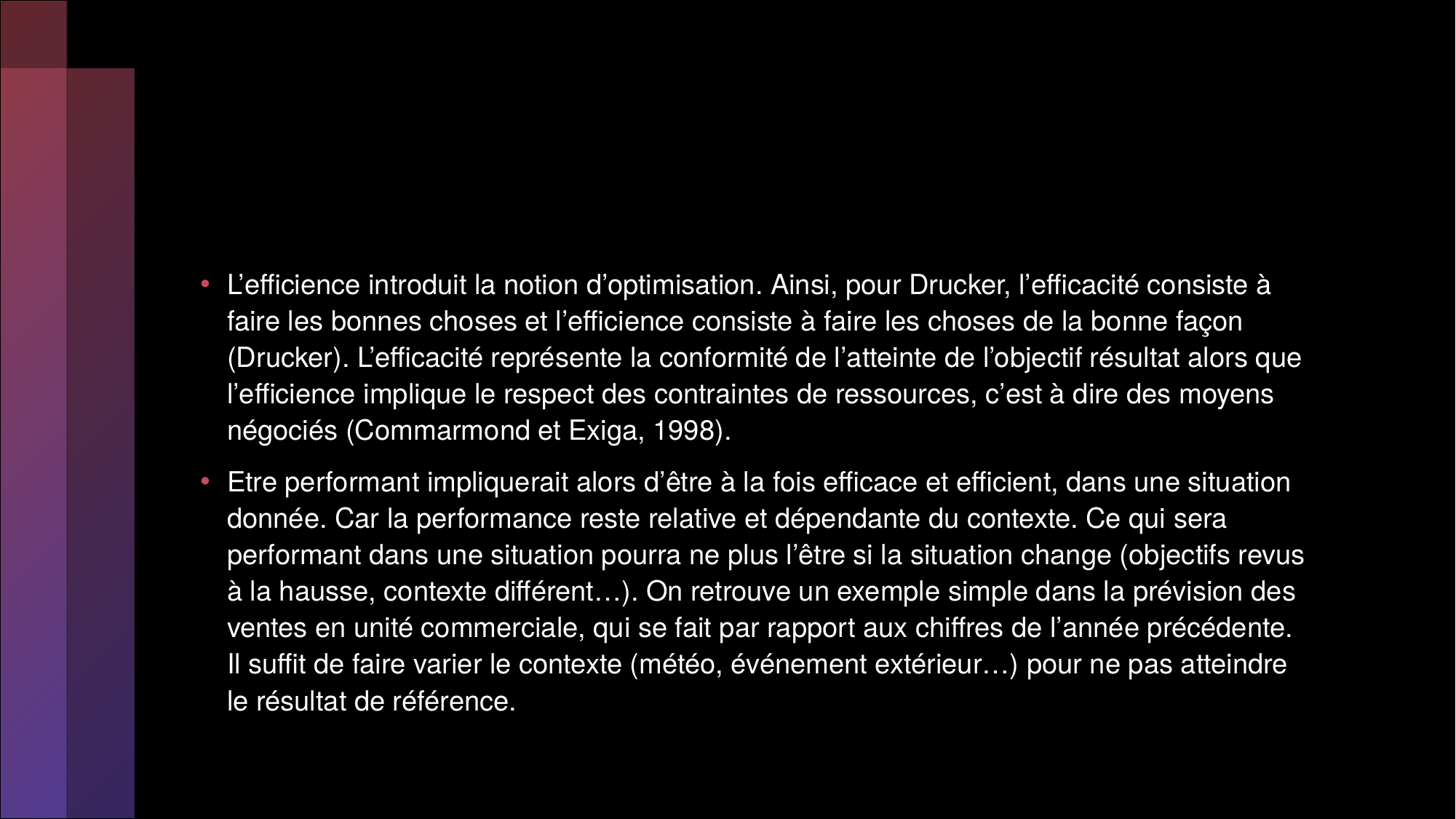

#
L’efficience introduit la notion d’optimisation. Ainsi, pour Drucker, l’efficacité consiste à faire les bonnes choses et l’efficience consiste à faire les choses de la bonne façon (Drucker). L’efficacité représente la conformité de l’atteinte de l’objectif résultat alors que l’efficience implique le respect des contraintes de ressources, c’est à dire des moyens négociés (Commarmond et Exiga, 1998).
Etre performant impliquerait alors d’être à la fois efficace et efficient, dans une situation donnée. Car la performance reste relative et dépendante du contexte. Ce qui sera performant dans une situation pourra ne plus l’être si la situation change (objectifs revus à la hausse, contexte différent…). On retrouve un exemple simple dans la prévision des ventes en unité commerciale, qui se fait par rapport aux chiffres de l’année précédente. Il suffit de faire varier le contexte (météo, événement extérieur…) pour ne pas atteindre le résultat de référence.